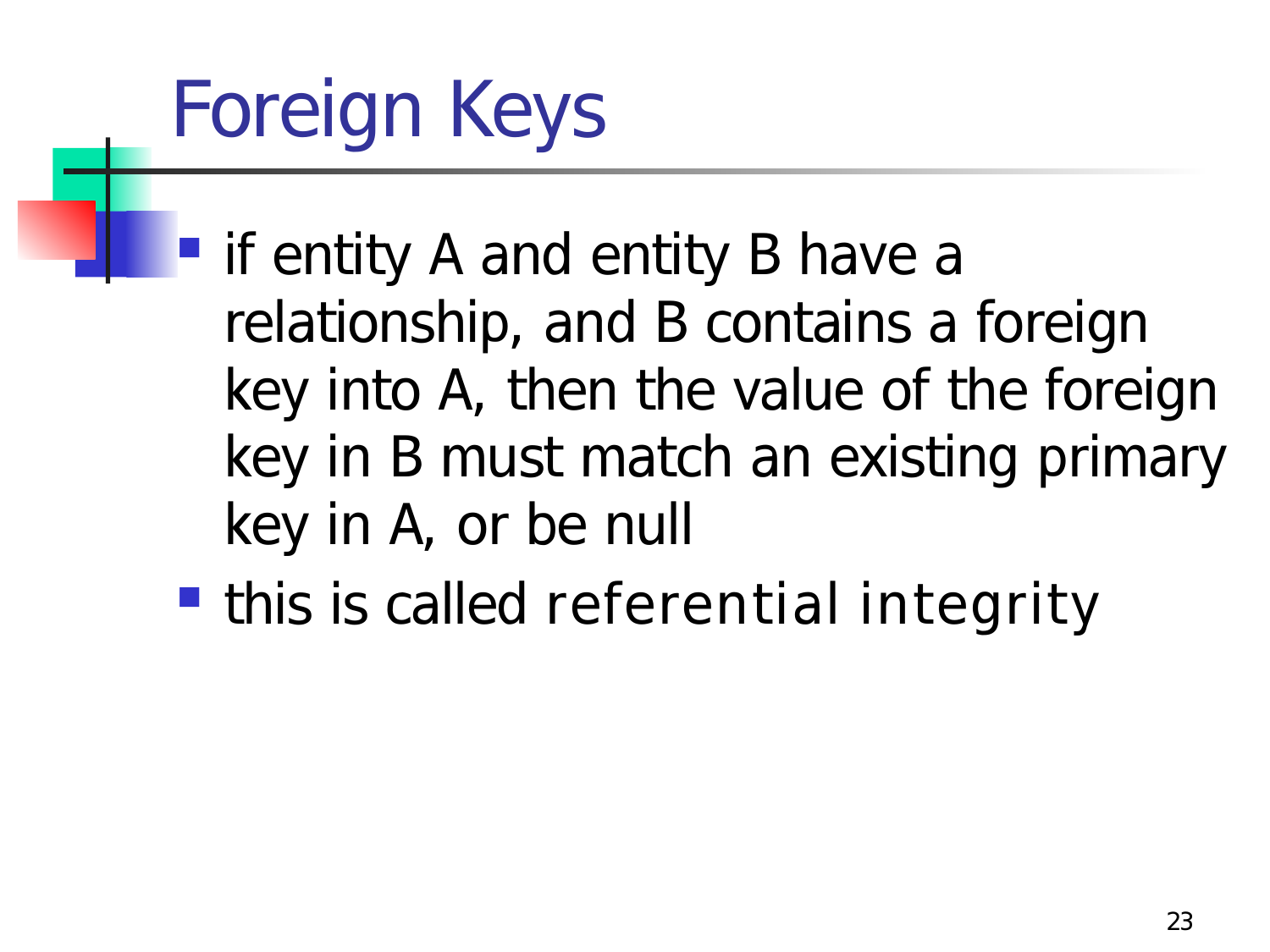

# Foreign Keys
if entity A and entity B have a relationship, and B contains a foreign key into A, then the value of the foreign key in B must match an existing primary key in A, or be null
this is called referential integrity
23